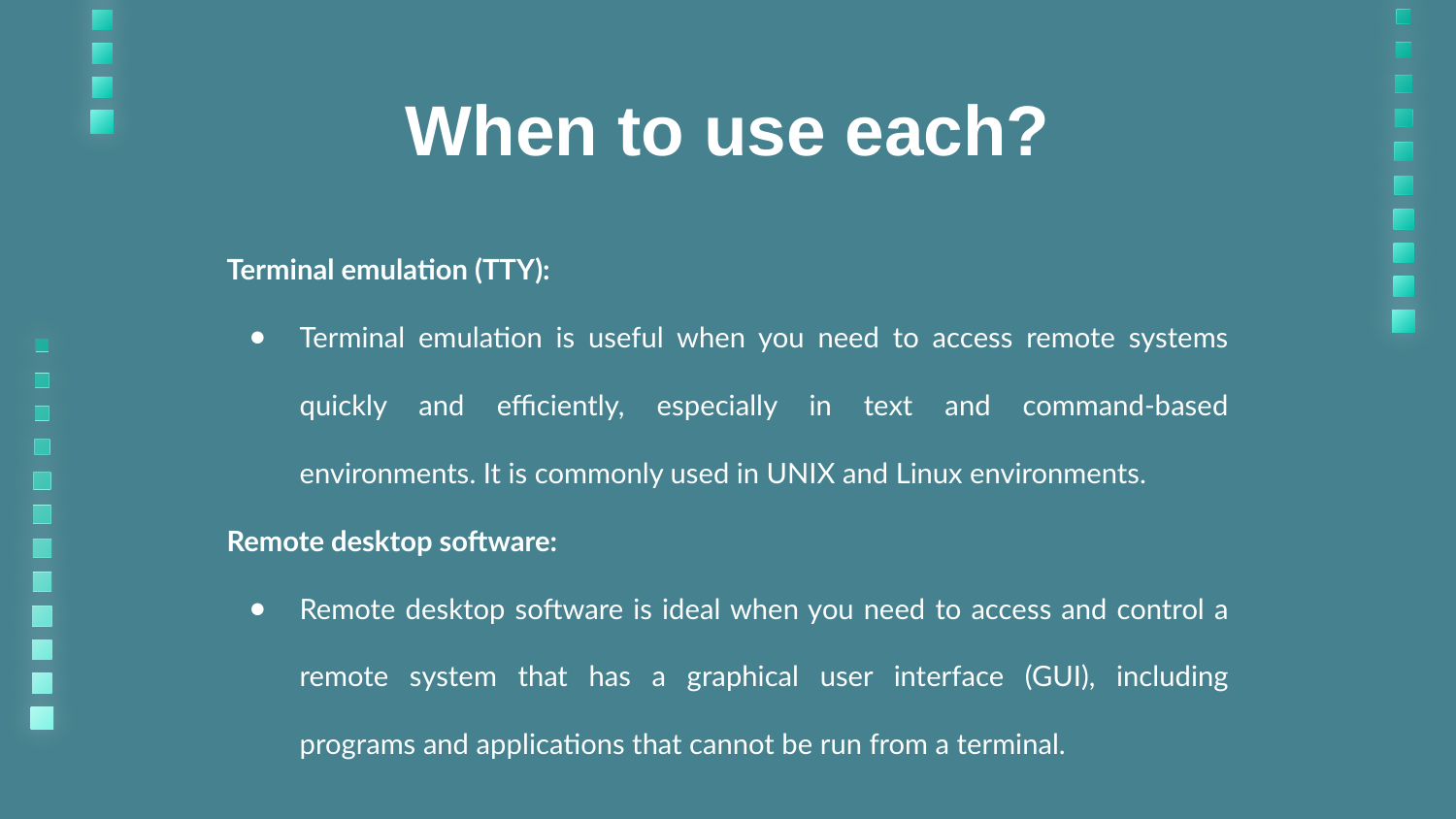

# When to use each?
Terminal emulation (TTY):
Terminal emulation is useful when you need to access remote systems quickly and efficiently, especially in text and command-based environments. It is commonly used in UNIX and Linux environments.
Remote desktop software:
Remote desktop software is ideal when you need to access and control a remote system that has a graphical user interface (GUI), including programs and applications that cannot be run from a terminal.